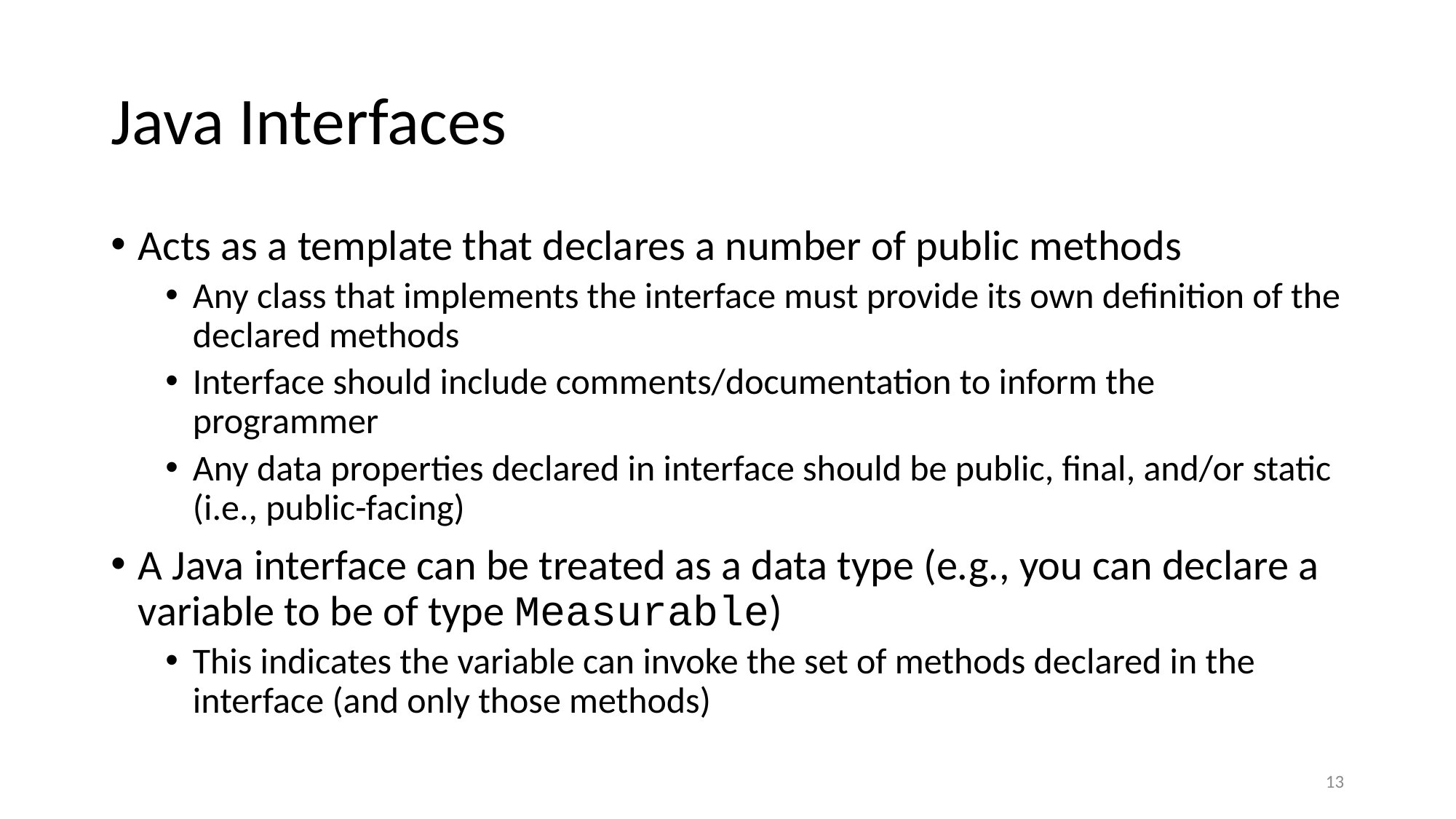

# Java Interfaces
Acts as a template that declares a number of public methods
Any class that implements the interface must provide its own definition of the declared methods
Interface should include comments/documentation to inform the programmer
Any data properties declared in interface should be public, final, and/or static (i.e., public-facing)
A Java interface can be treated as a data type (e.g., you can declare a variable to be of type Measurable)
This indicates the variable can invoke the set of methods declared in the interface (and only those methods)

13